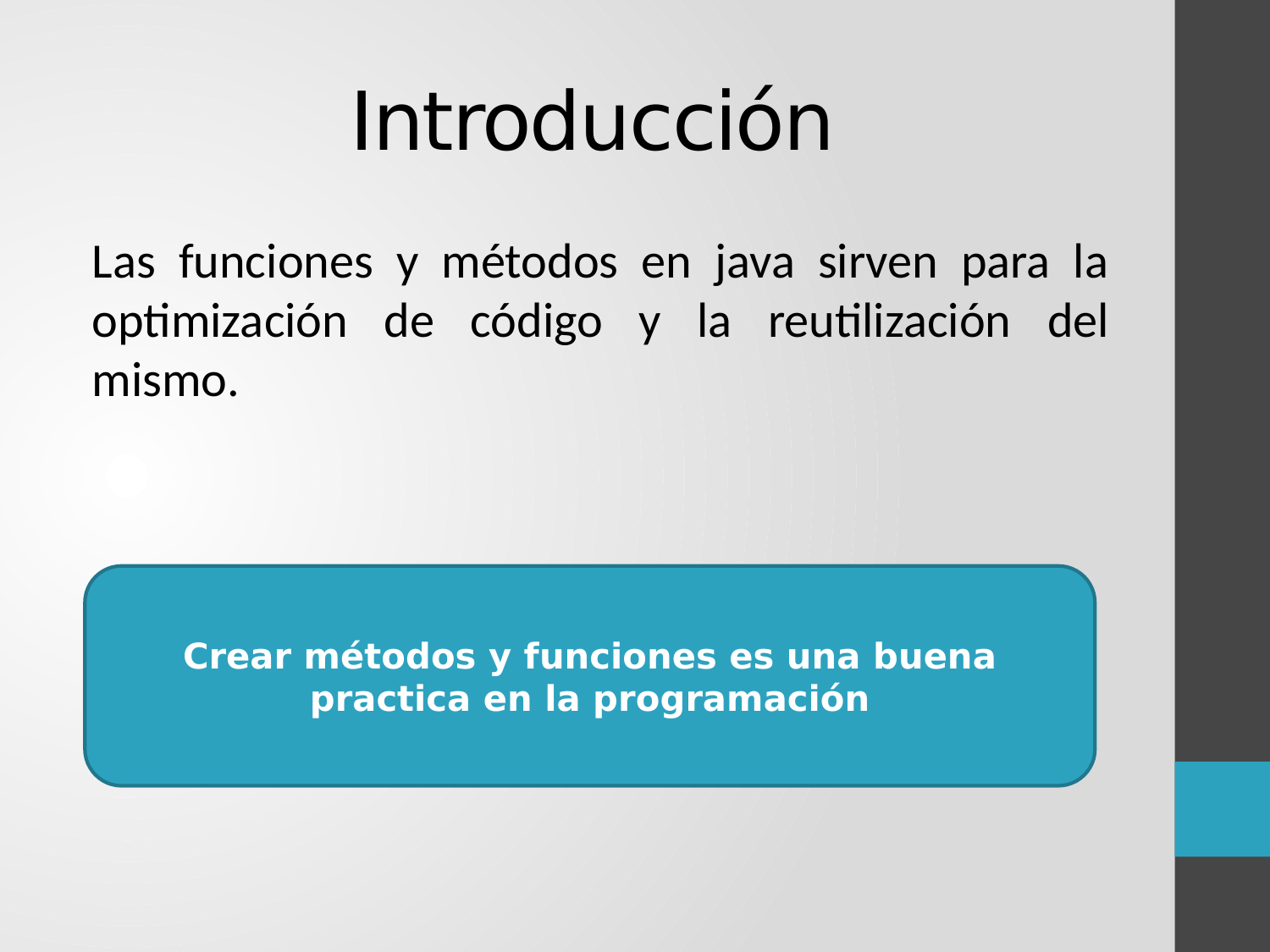

# Introducción
Las funciones y métodos en java sirven para la optimización de código y la reutilización del mismo.
Crear métodos y funciones es una buena practica en la programación